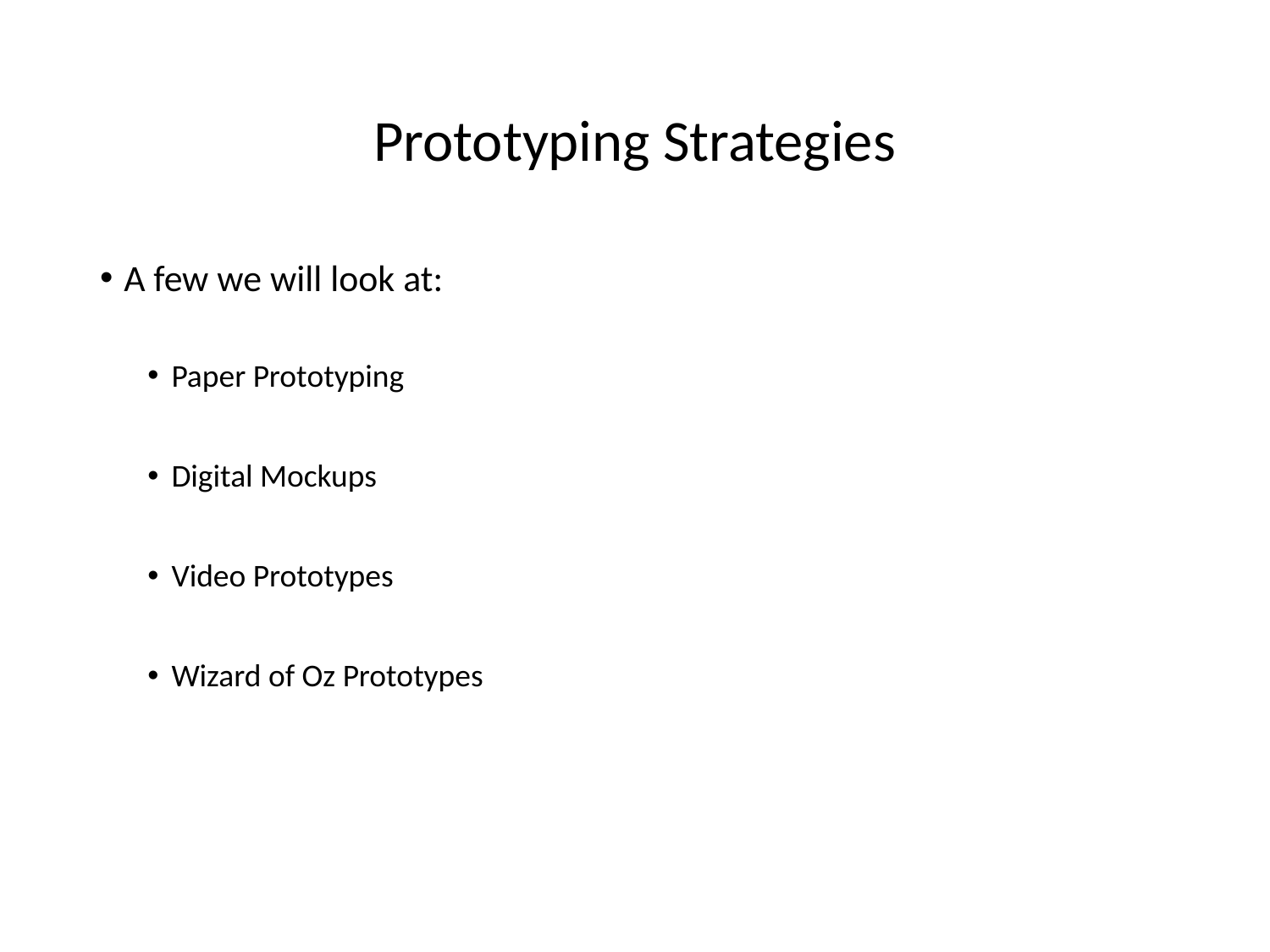

# Prototyping Strategies
A few we will look at:

Paper Prototyping

Digital Mockups

Video Prototypes

Wizard of Oz Prototypes